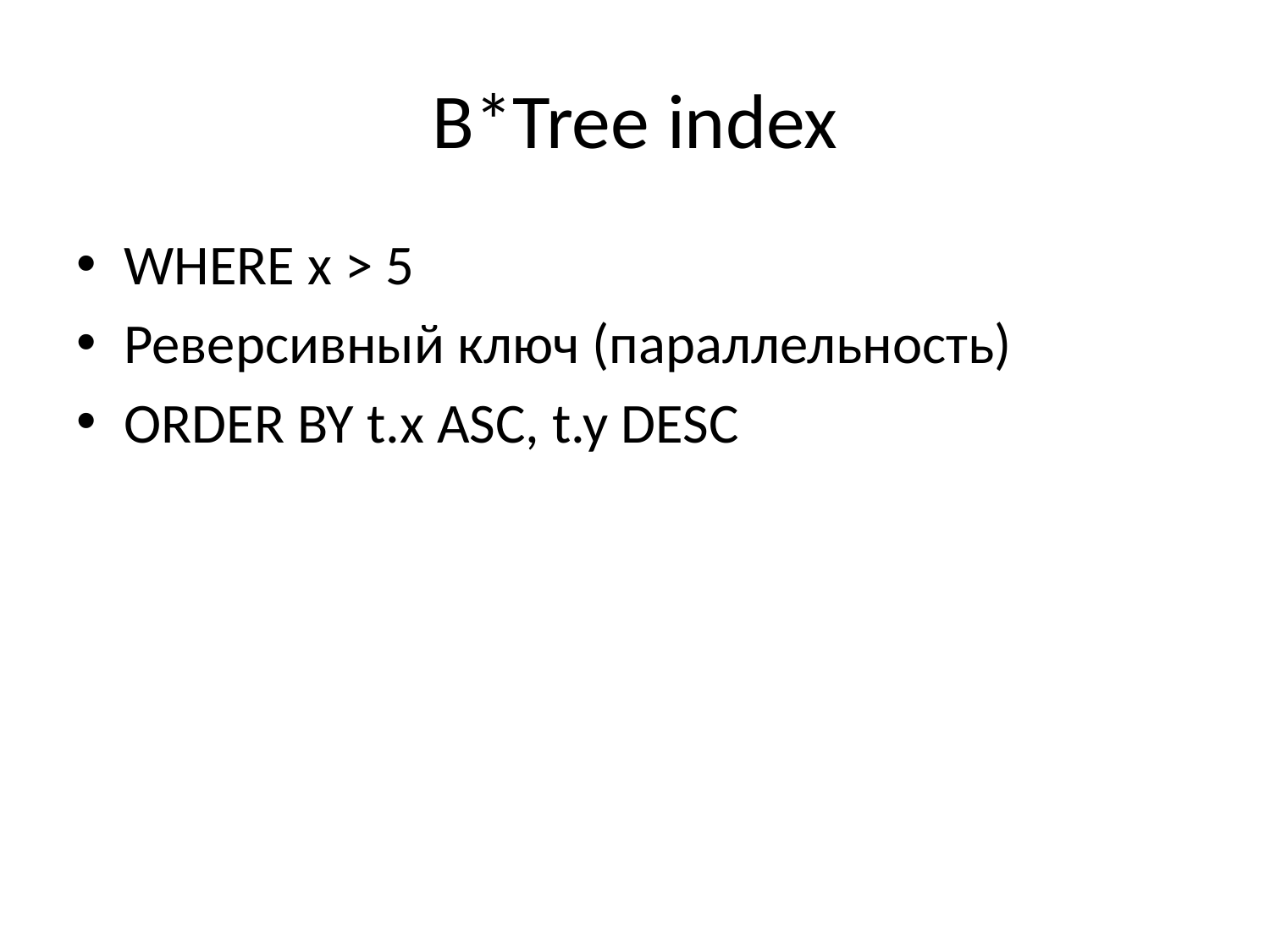

# B*Tree index
WHERE x > 5
Реверсивный ключ (параллельность)
ORDER BY t.x ASC, t.y DESC